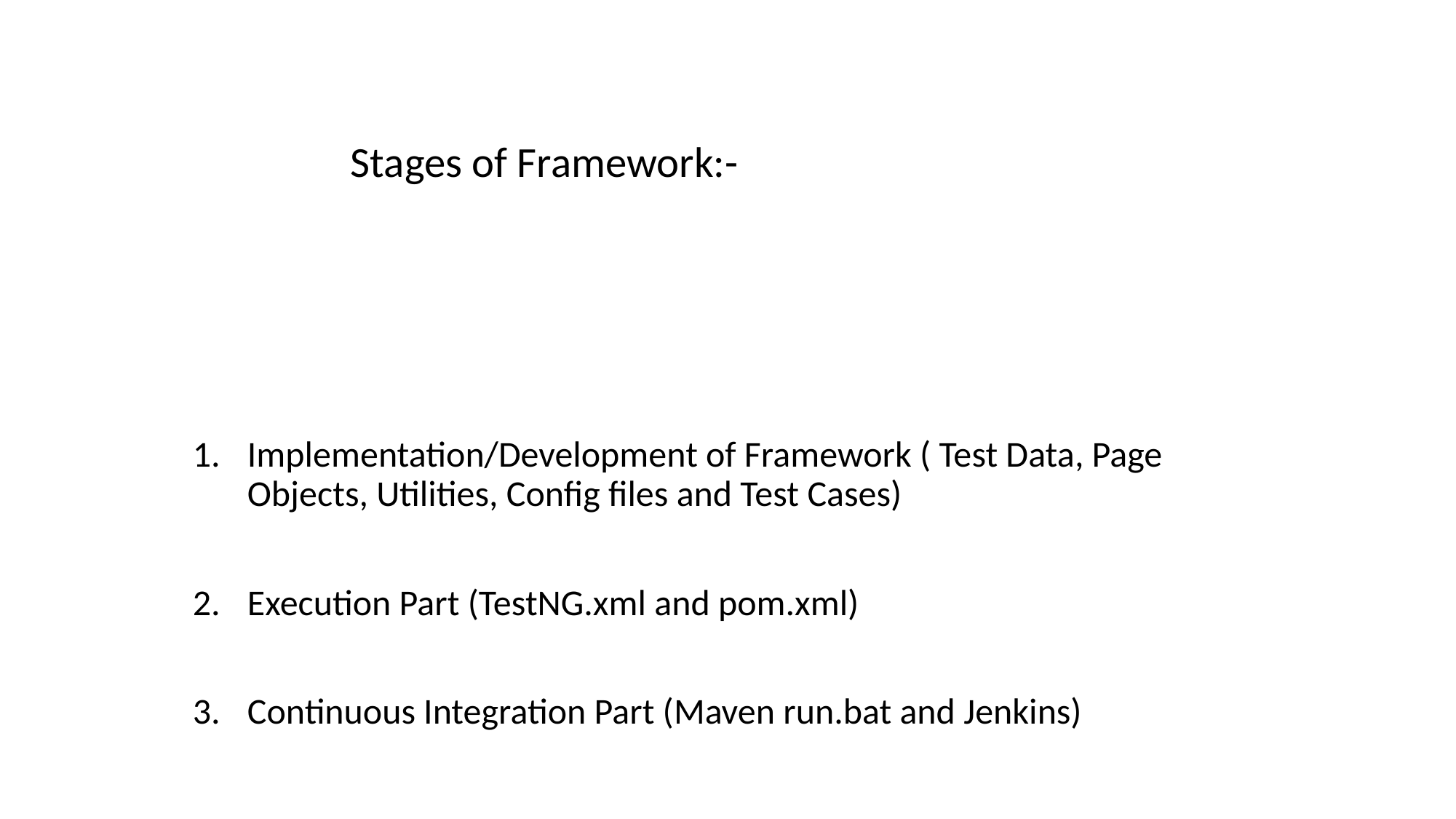

# Stages of Framework:-
Implementation/Development of Framework ( Test Data, Page Objects, Utilities, Config files and Test Cases)

Execution Part (TestNG.xml and pom.xml)

Continuous Integration Part (Maven run.bat and Jenkins)